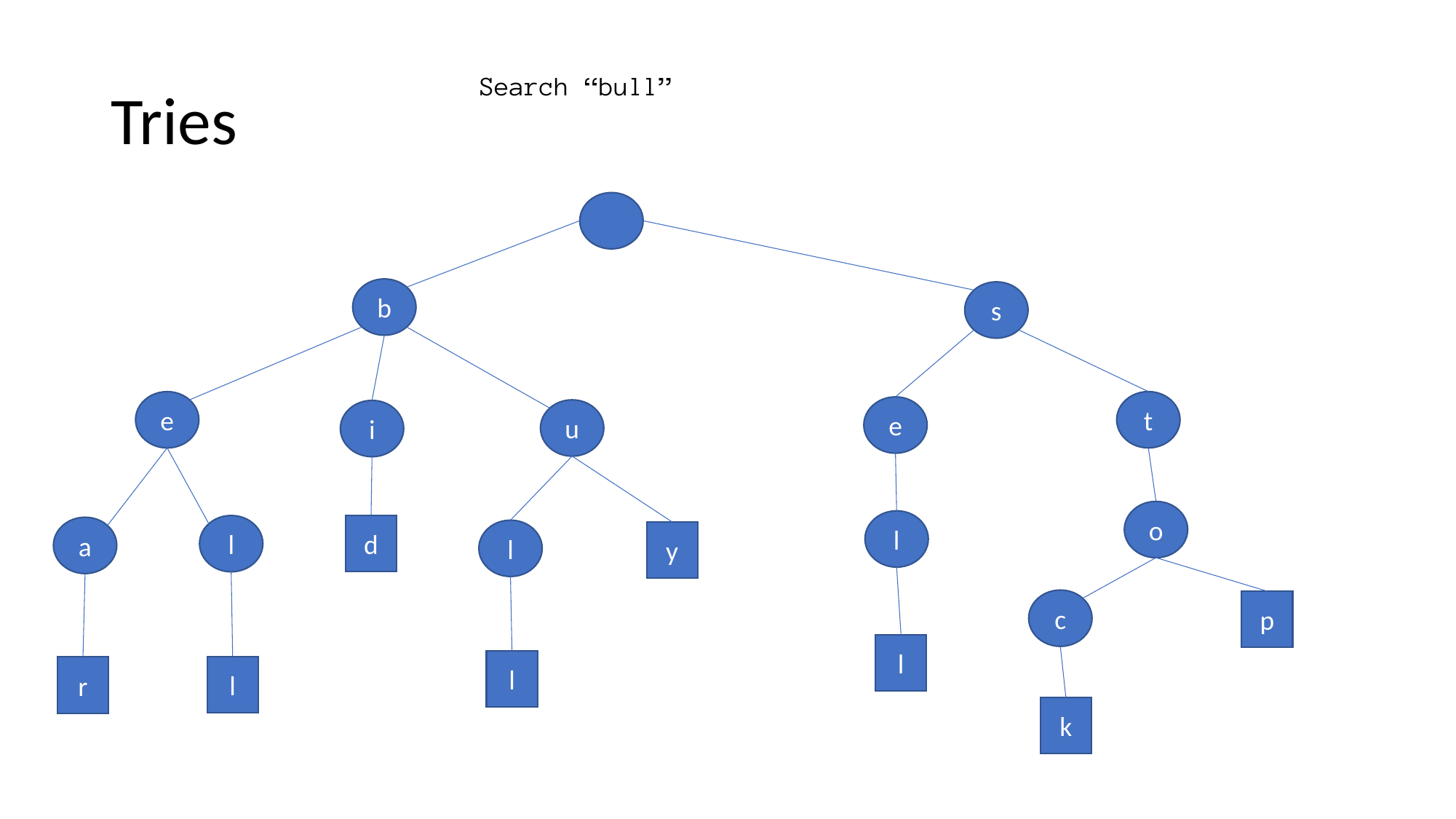

# Tries
Search “bull”

b
s
t
e
e
u
i
o
l
d
l
a
l
y
c
p
l
l
l
r
k